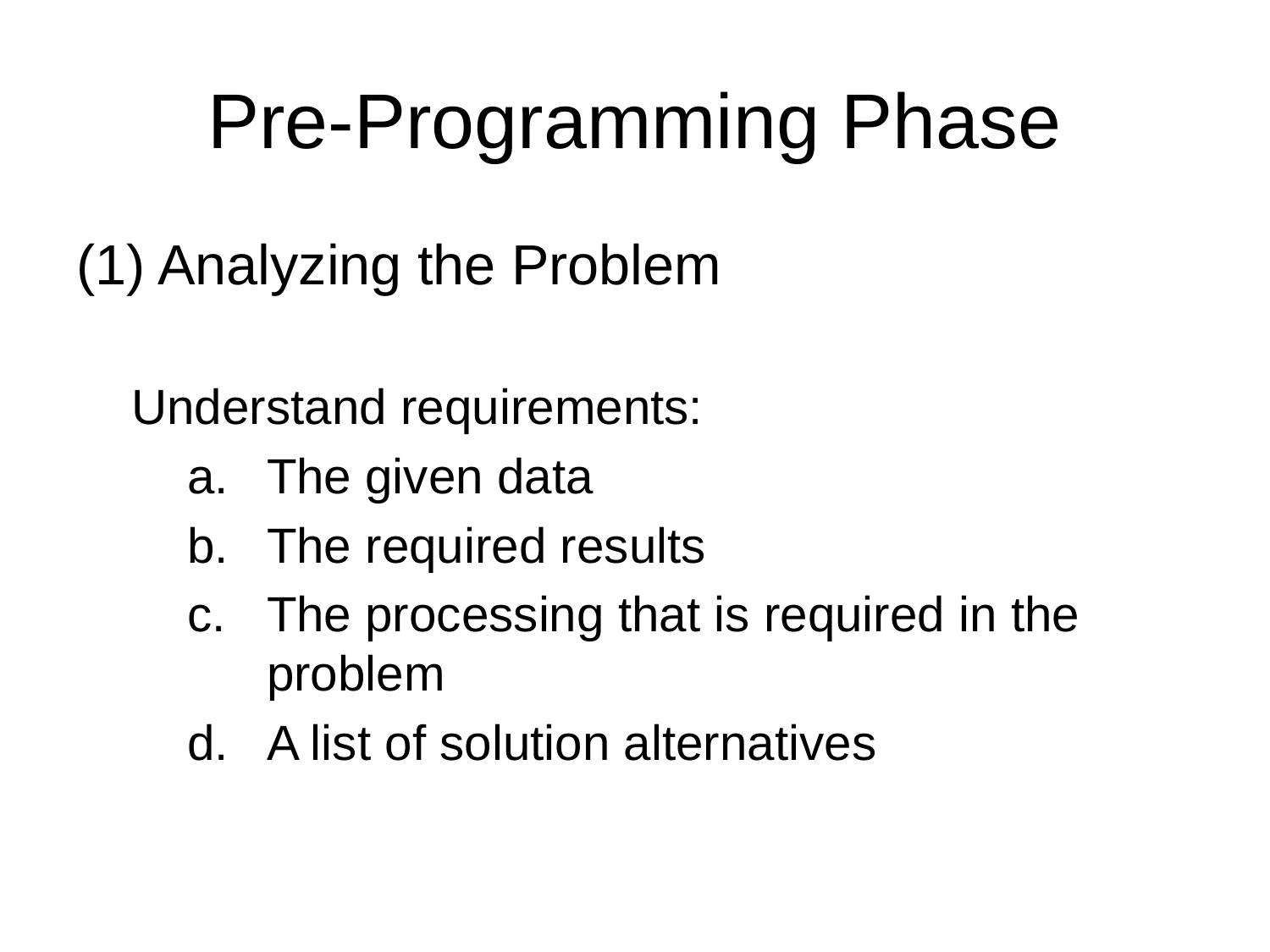

# Pre-Programming Phase
(1) Analyzing the Problem

Understand requirements:
The given data
The required results
The processing that is required in the problem
A list of solution alternatives